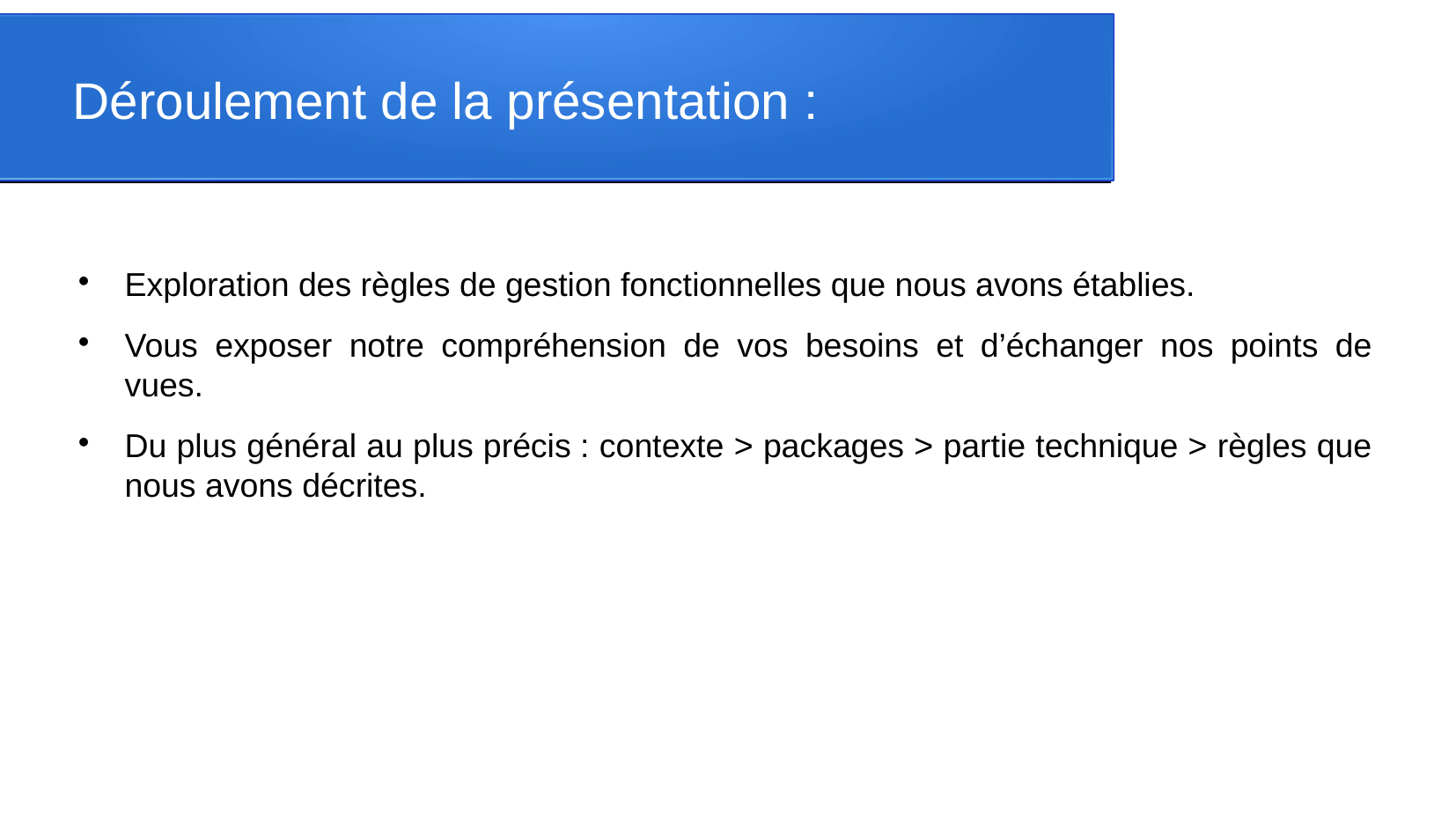

Déroulement de la présentation :
Exploration des règles de gestion fonctionnelles que nous avons établies.
Vous exposer notre compréhension de vos besoins et d’échanger nos points de vues.
Du plus général au plus précis : contexte > packages > partie technique > règles que nous avons décrites.